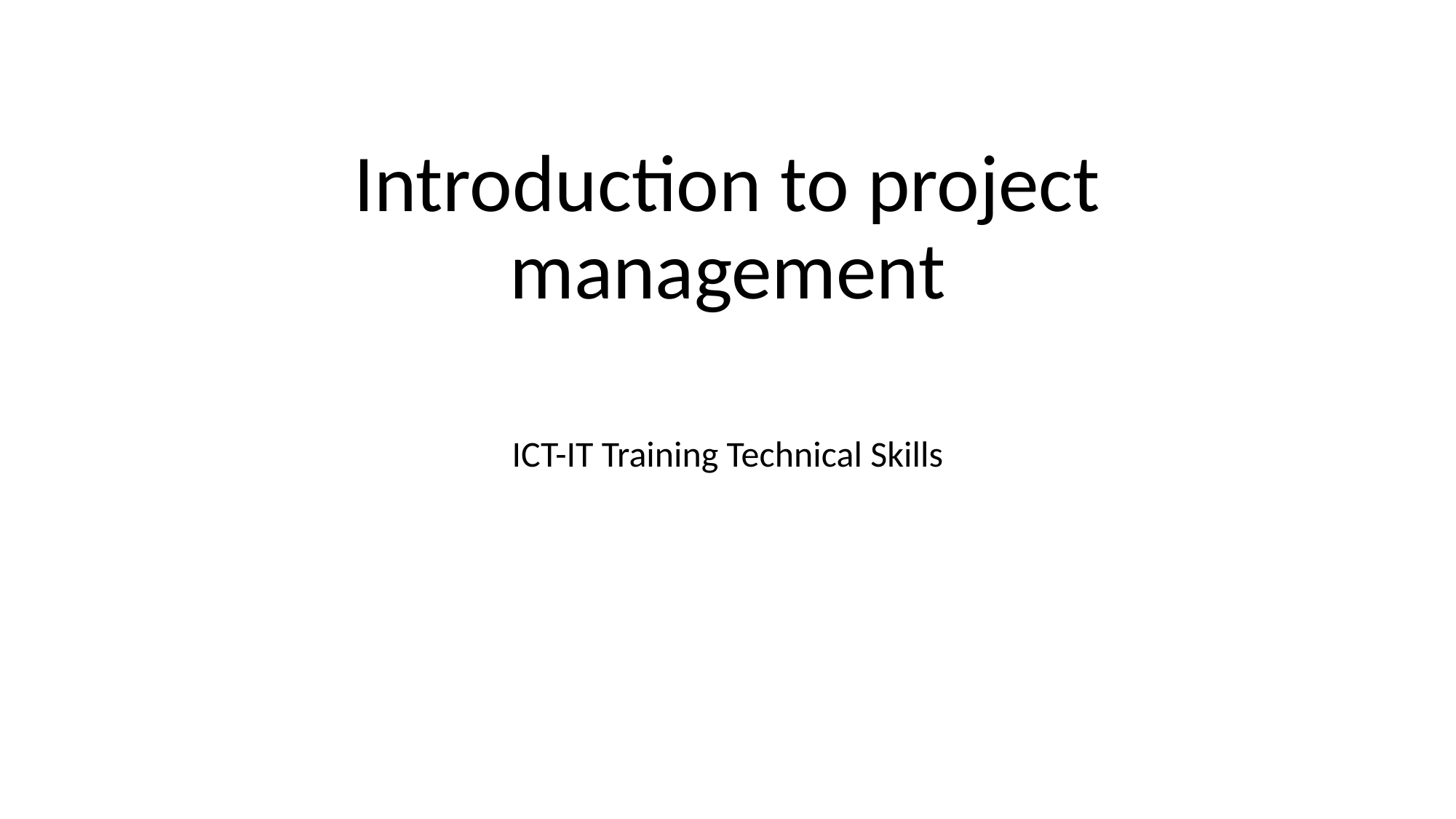

# Introduction to project management
ICT-IT Training Technical Skills